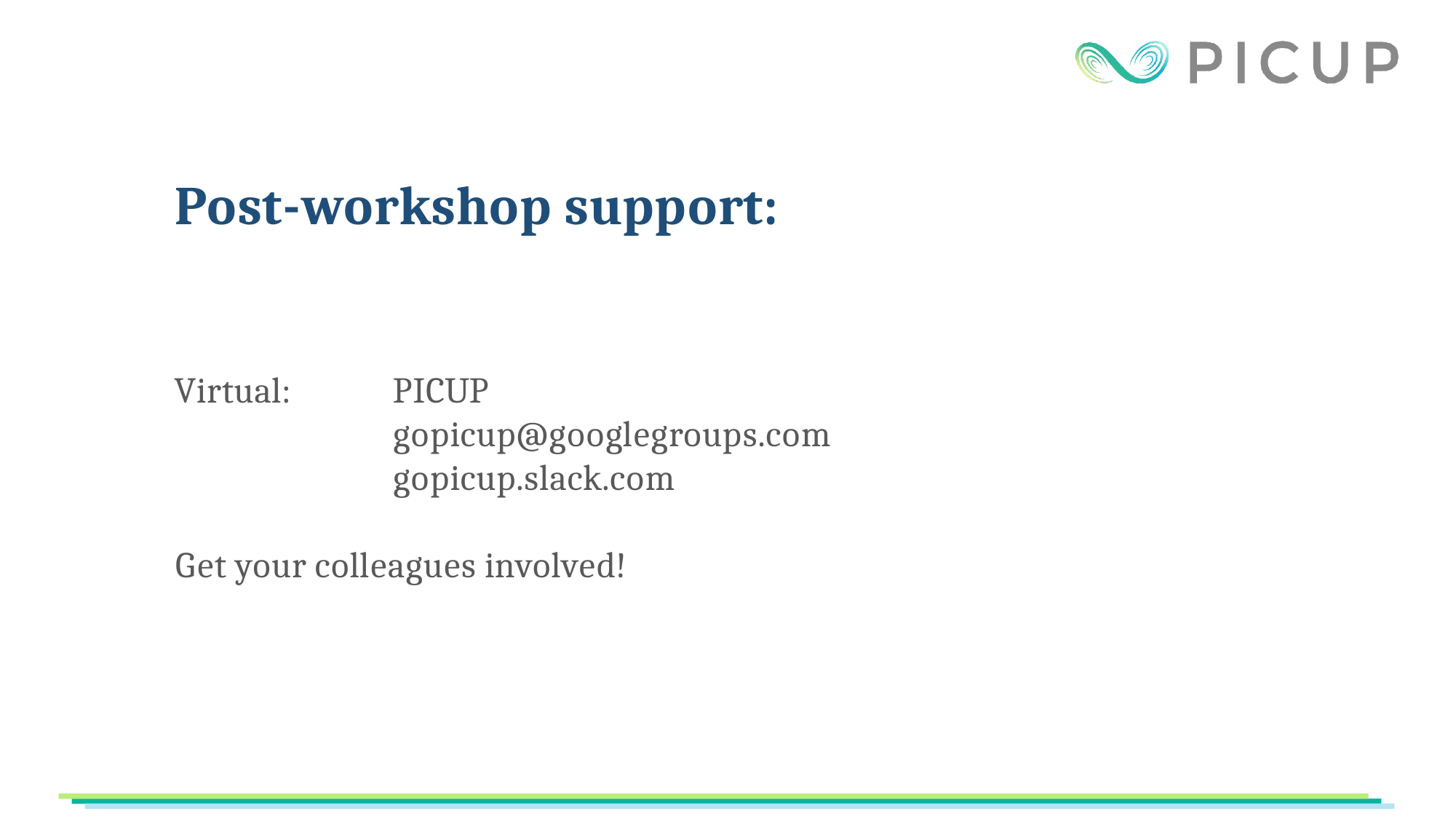

Post-workshop support:

Virtual: 	PICUP
		gopicup@googlegroups.com
                	gopicup.slack.com

Get your colleagues involved!